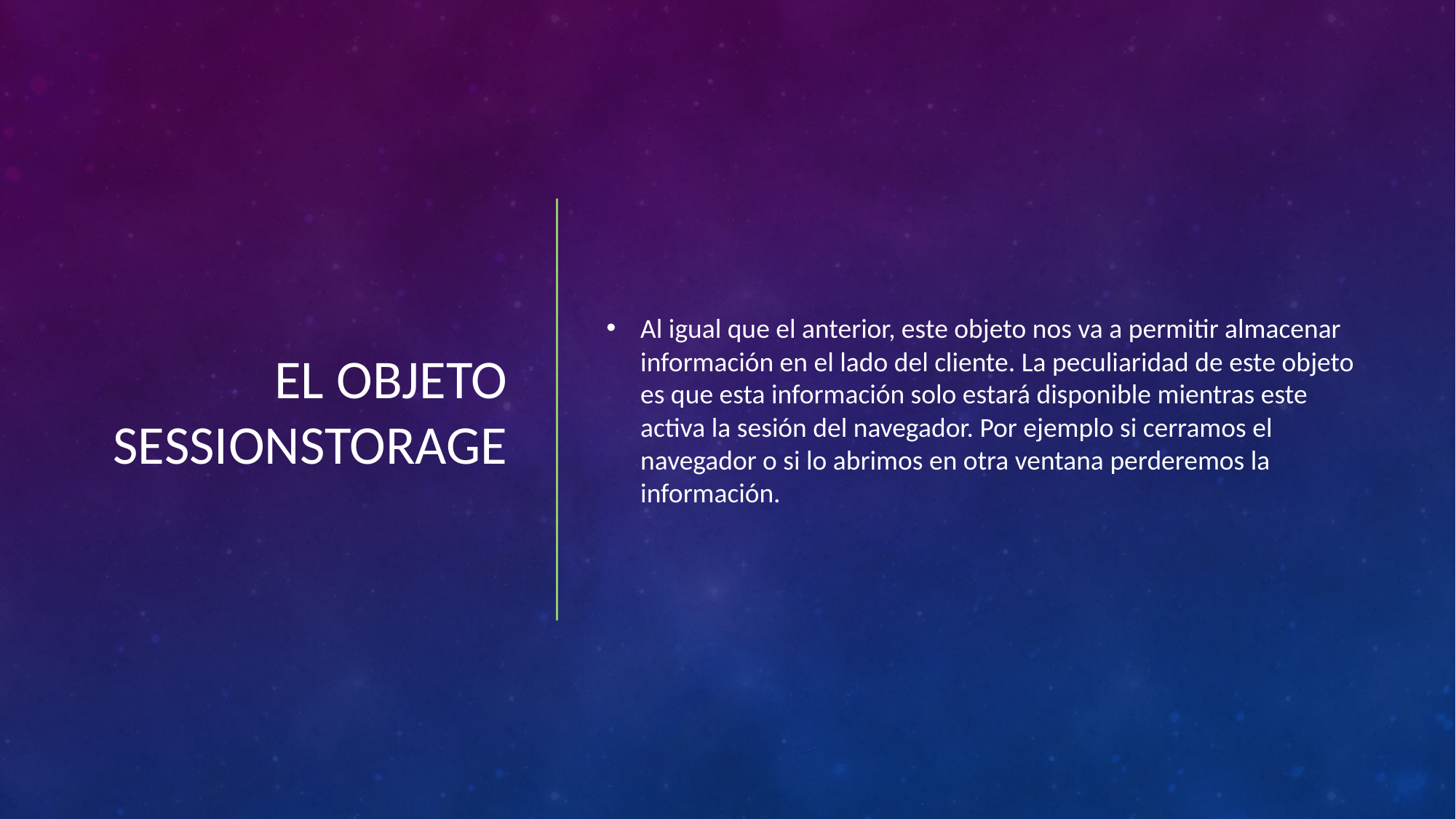

# El objeto sessionstorage
Al igual que el anterior, este objeto nos va a permitir almacenar información en el lado del cliente. La peculiaridad de este objeto es que esta información solo estará disponible mientras este activa la sesión del navegador. Por ejemplo si cerramos el navegador o si lo abrimos en otra ventana perderemos la información.